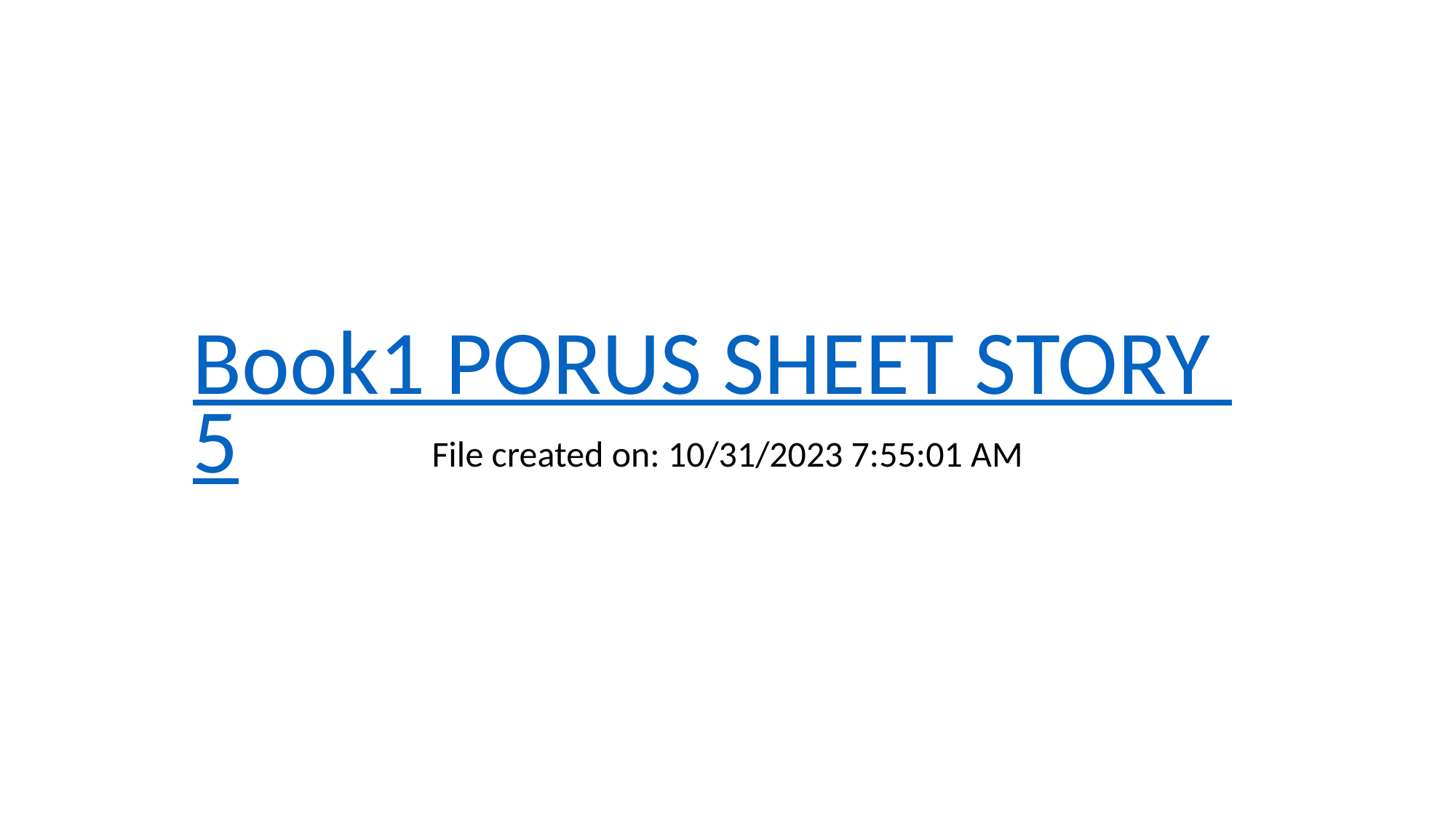

# Book1 PORUS SHEET STORY 5
File created on: 10/31/2023 7:55:01 AM